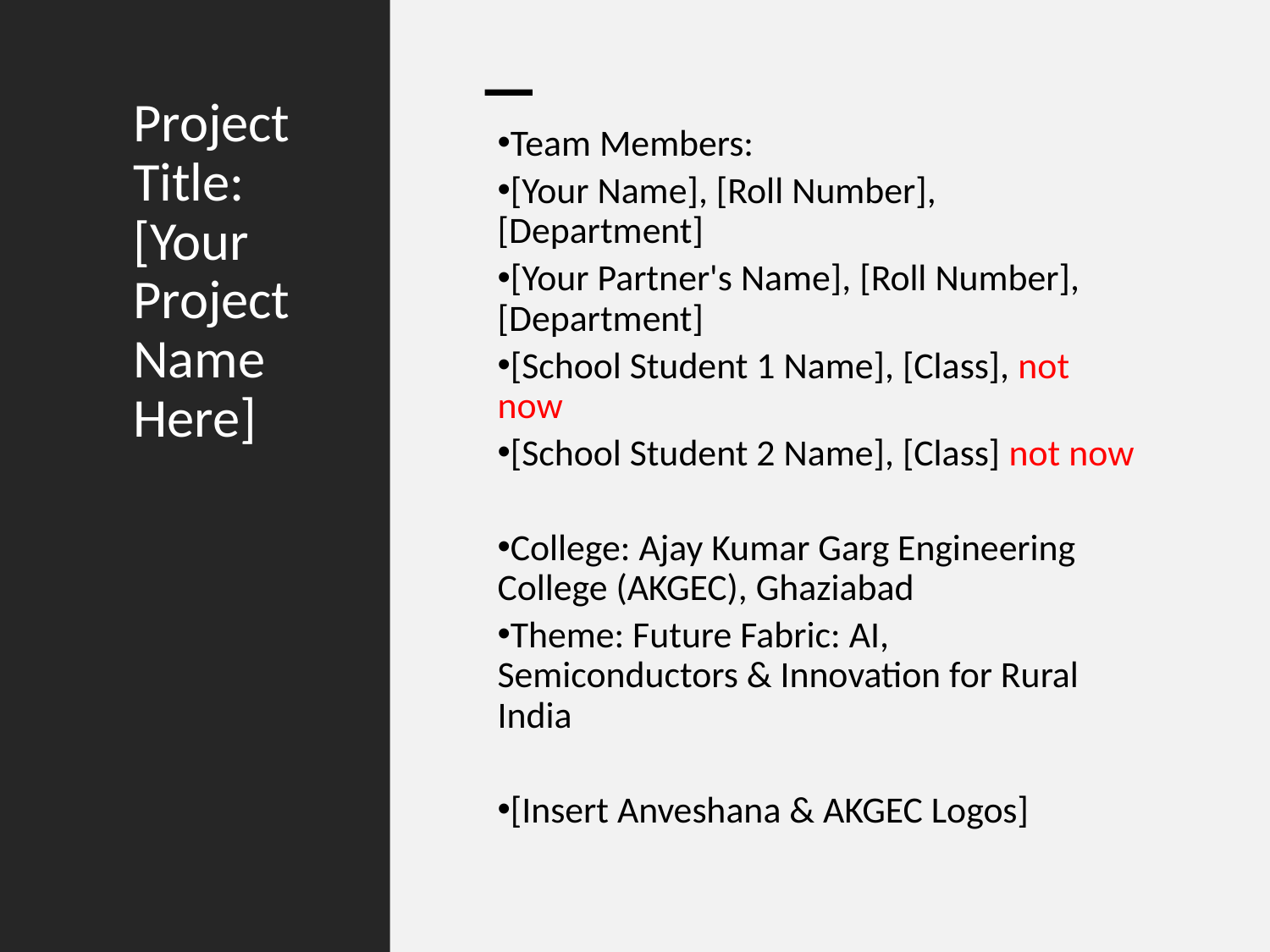

# Project Title: [Your Project Name Here]

Team Members:
[Your Name], [Roll Number], [Department]
[Your Partner's Name], [Roll Number], [Department]
[School Student 1 Name], [Class], not now
[School Student 2 Name], [Class] not now

College: Ajay Kumar Garg Engineering College (AKGEC), Ghaziabad
Theme: Future Fabric: AI, Semiconductors & Innovation for Rural India

[Insert Anveshana & AKGEC Logos]